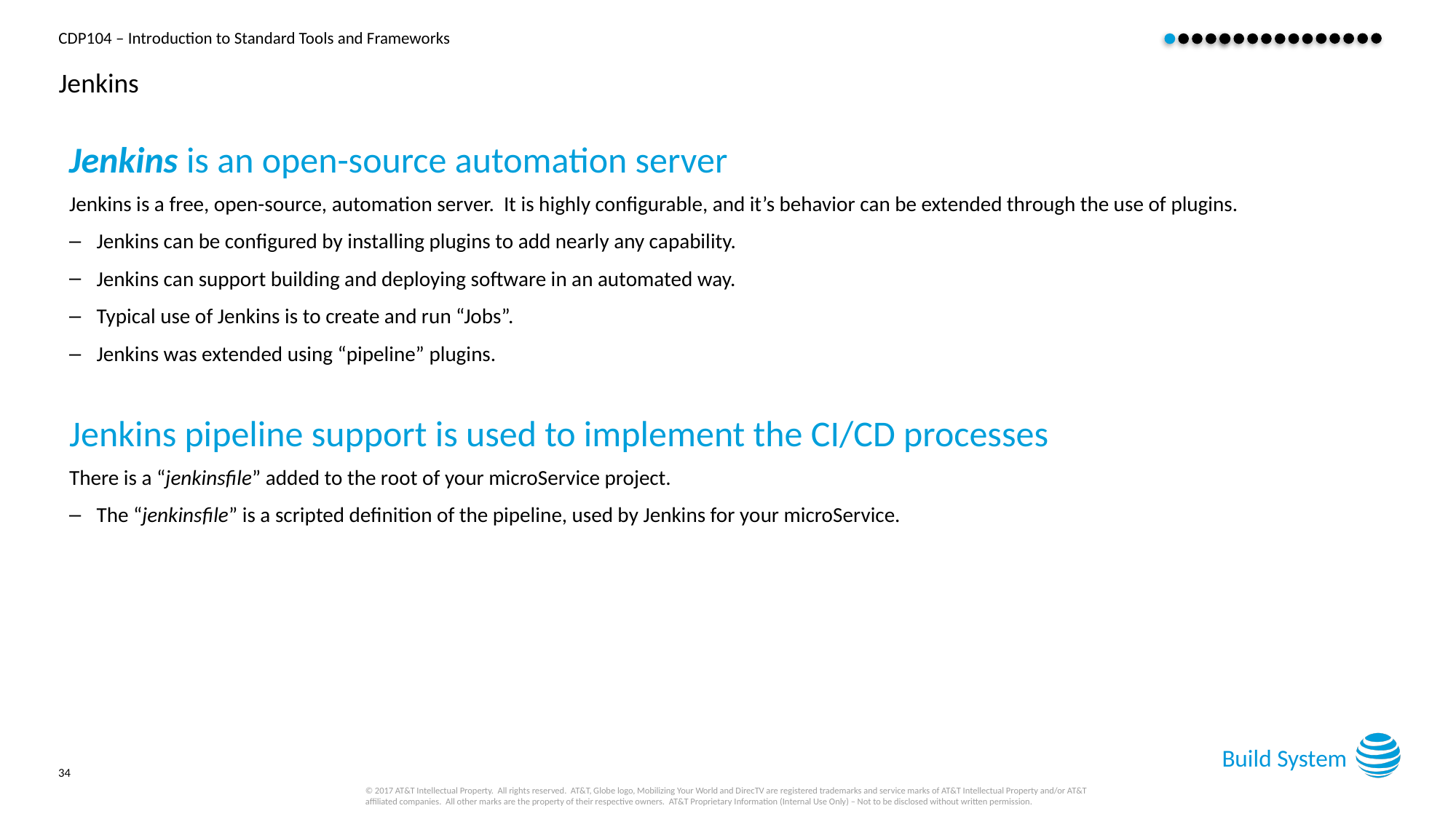

# Jenkins
Jenkins is an open-source automation server
Jenkins is a free, open-source, automation server.  It is highly configurable, and it’s behavior can be extended through the use of plugins.
Jenkins can be configured by installing plugins to add nearly any capability.
Jenkins can support building and deploying software in an automated way.
Typical use of Jenkins is to create and run “Jobs”.
Jenkins was extended using “pipeline” plugins.

Jenkins pipeline support is used to implement the CI/CD processes
There is a “jenkinsfile” added to the root of your microService project.
The “jenkinsfile” is a scripted definition of the pipeline, used by Jenkins for your microService.
Build System
34